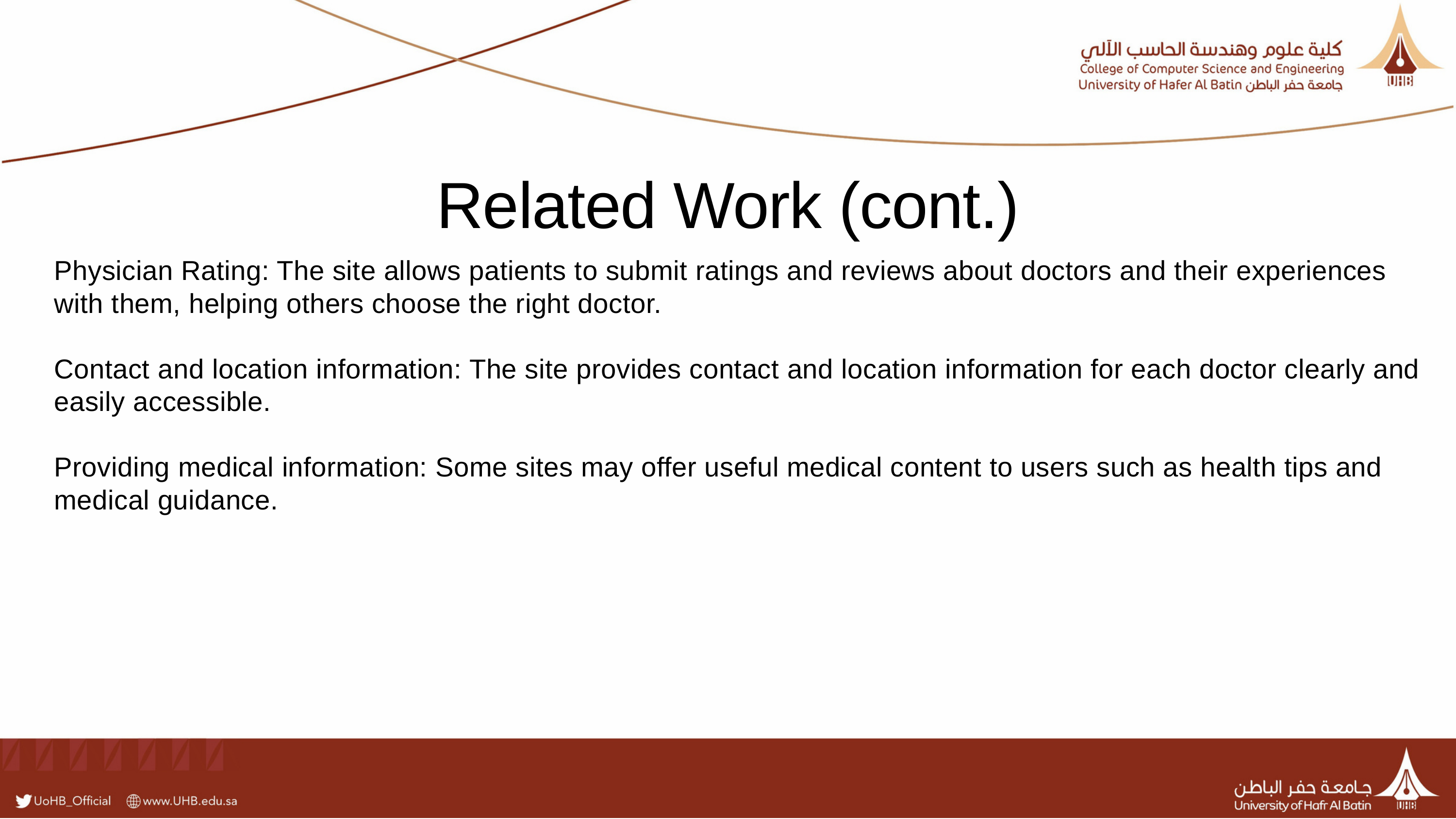

Related Work (cont.)
Physician Rating: The site allows patients to submit ratings and reviews about doctors and their experiences with them, helping others choose the right doctor.

Contact and location information: The site provides contact and location information for each doctor clearly and easily accessible.

Providing medical information: Some sites may offer useful medical content to users such as health tips and medical guidance.